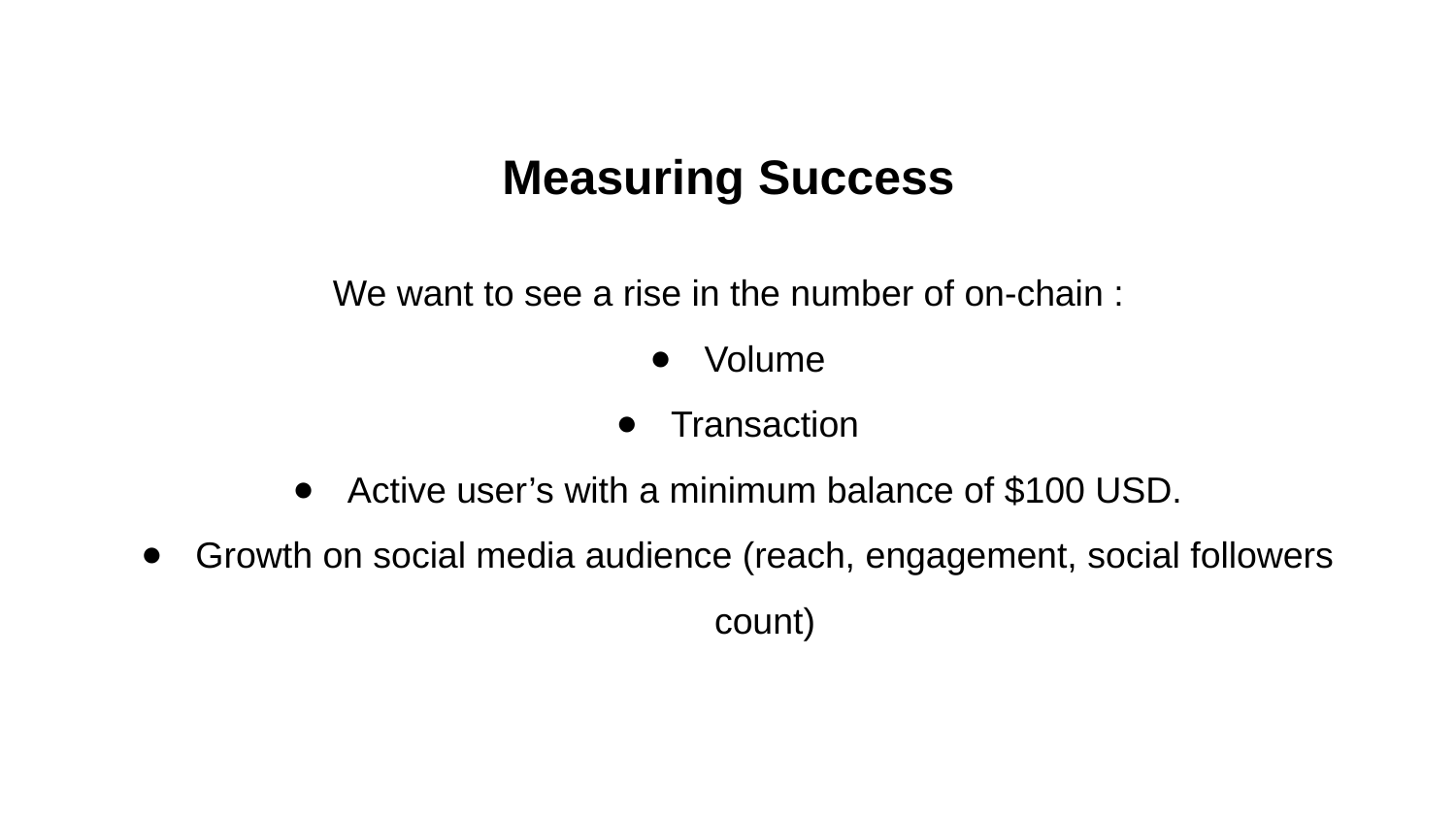

Measuring Success

We want to see a rise in the number of on-chain :
Volume
Transaction
Active user’s with a minimum balance of $100 USD.
Growth on social media audience (reach, engagement, social followers count)